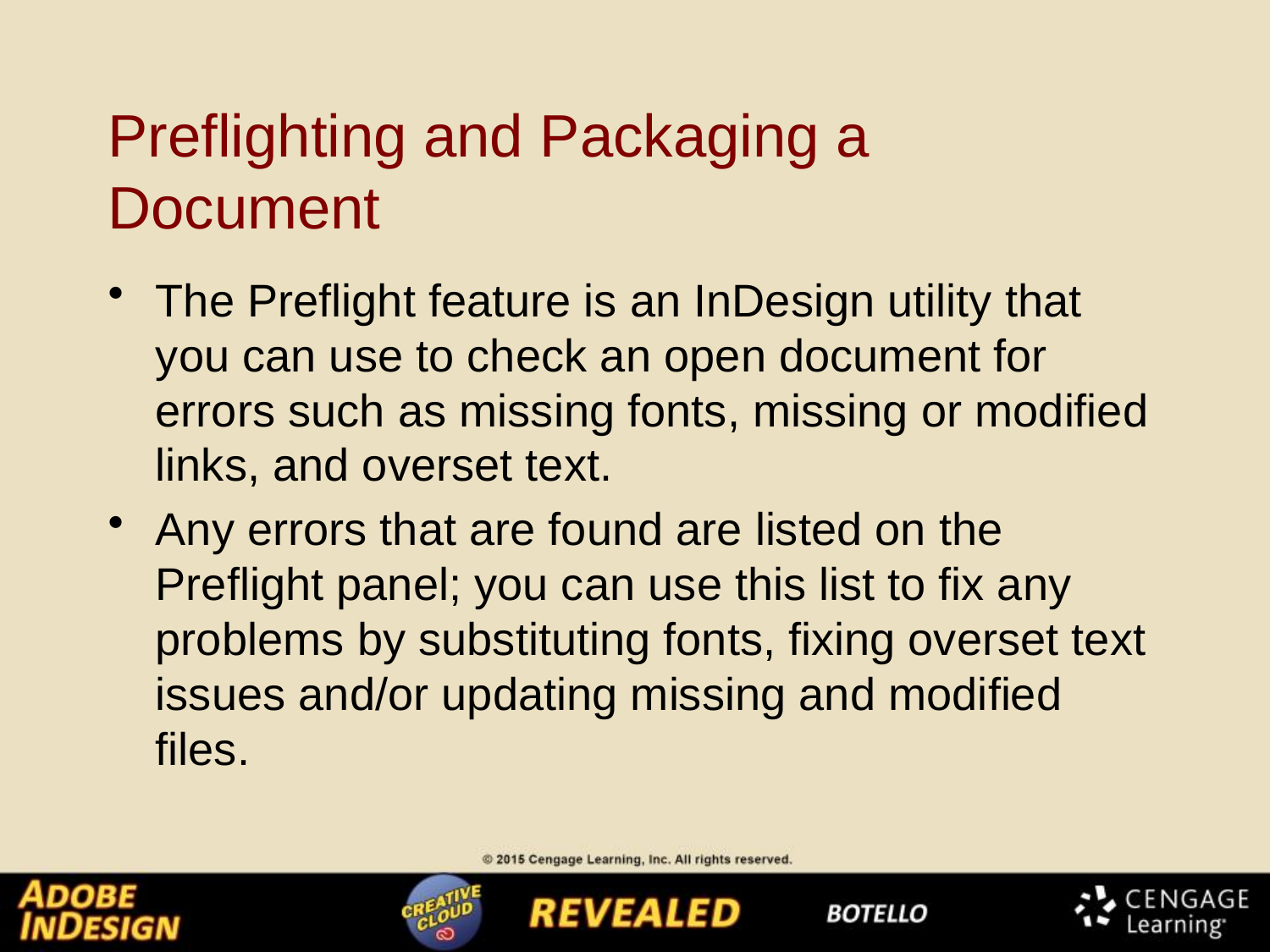

# Preflighting and Packaging a Document
The Preflight feature is an InDesign utility that you can use to check an open document for errors such as missing fonts, missing or modified links, and overset text.
Any errors that are found are listed on the Preflight panel; you can use this list to fix any problems by substituting fonts, fixing overset text issues and/or updating missing and modified files.